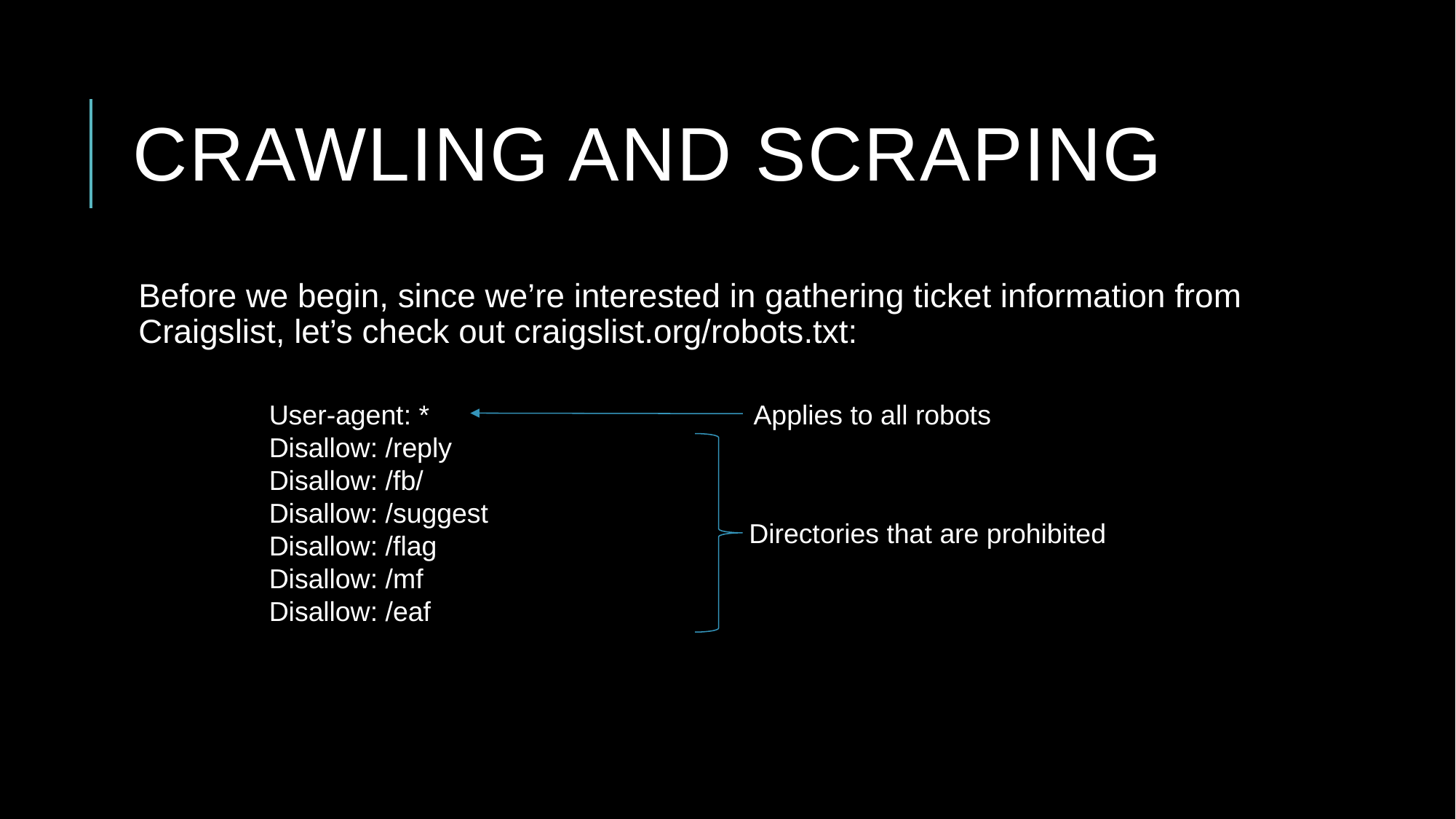

# Crawling and scraping
Before we begin, since we’re interested in gathering ticket information from Craigslist, let’s check out craigslist.org/robots.txt:
User-agent: *
Disallow: /reply
Disallow: /fb/
Disallow: /suggest
Disallow: /flag
Disallow: /mf
Disallow: /eaf
Applies to all robots

Directories that are prohibited